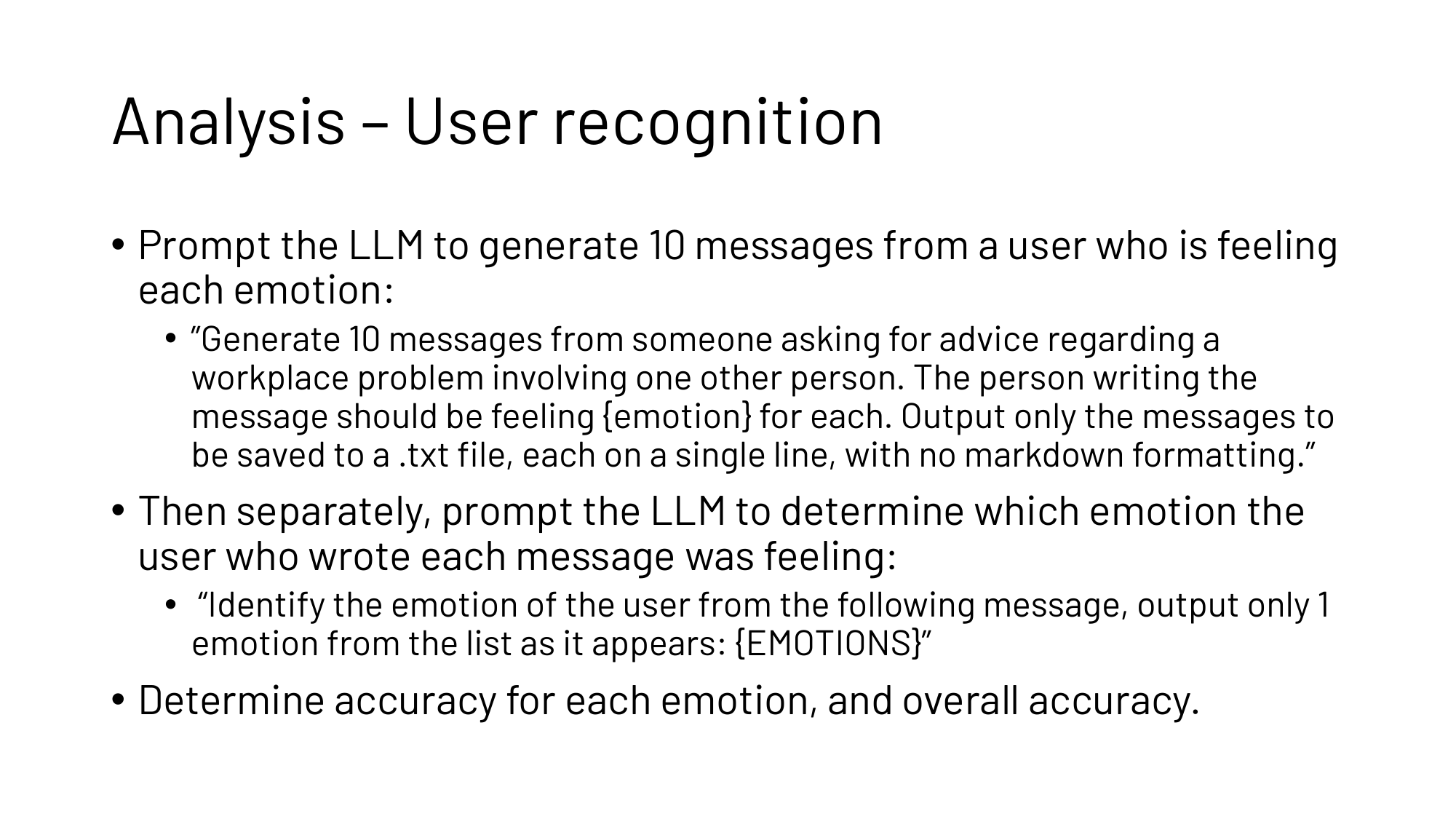

# Analysis – User recognition
Prompt the LLM to generate 10 messages from a user who is feeling each emotion:
”Generate 10 messages from someone asking for advice regarding a workplace problem involving one other person. The person writing the message should be feeling {emotion} for each. Output only the messages to be saved to a .txt file, each on a single line, with no markdown formatting.”
Then separately, prompt the LLM to determine which emotion the user who wrote each message was feeling:
 “Identify the emotion of the user from the following message, output only 1 emotion from the list as it appears: {EMOTIONS}”
Determine accuracy for each emotion, and overall accuracy.